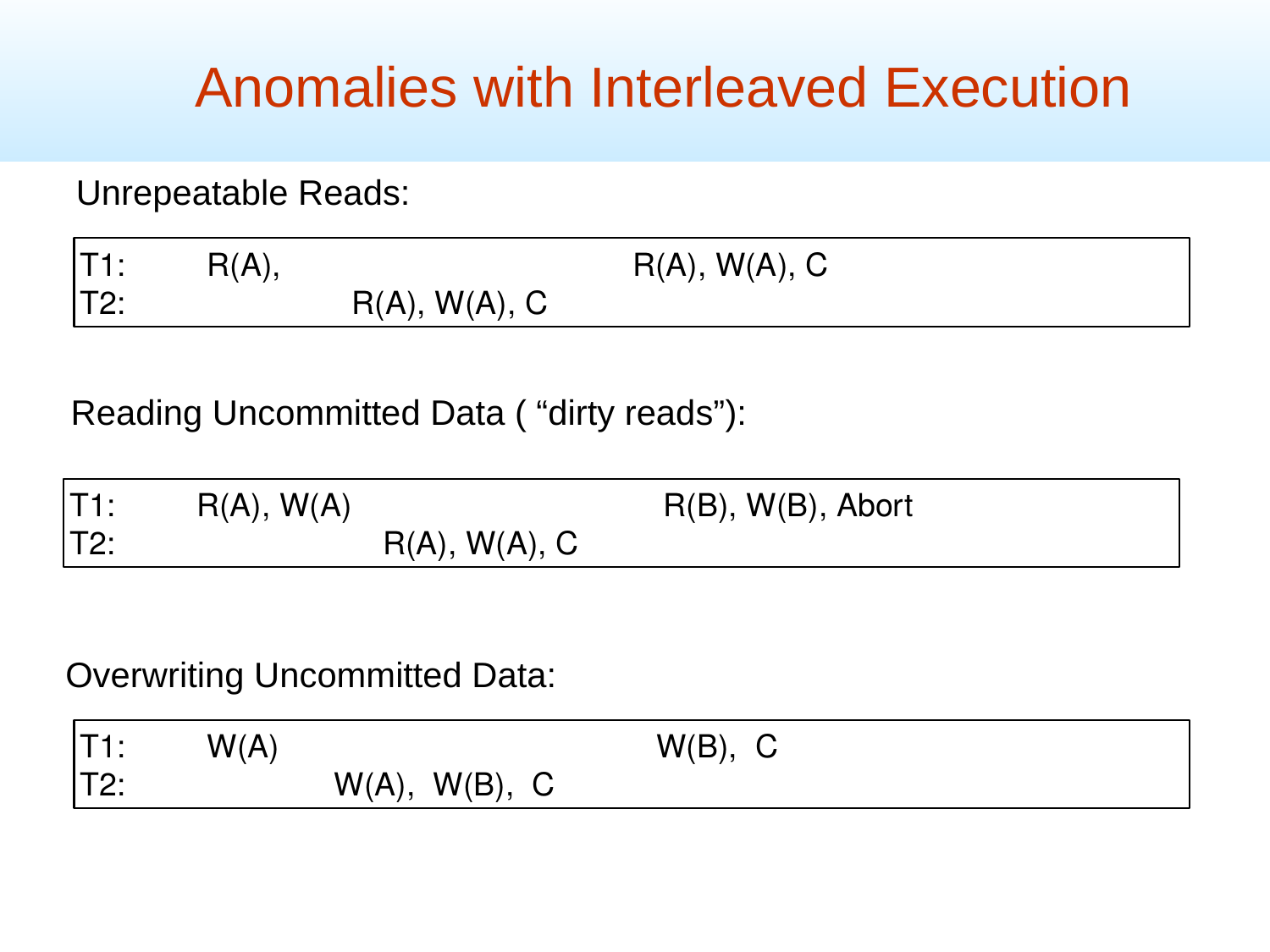

Anomalies with Interleaved Execution
Unrepeatable Reads:
T1:	R(A),  		     	     R(A), W(A), C
T2:		  R(A), W(A), C
Reading Uncommitted Data ( “dirty reads”):
T1: 	R(A), W(A)   	                        R(B), W(B), Abort
T2:	                     R(A), W(A), C
Overwriting Uncommitted Data:
T1:	W(A) 		                      W(B),  C
T2:	        	W(A),  W(B),  C
19